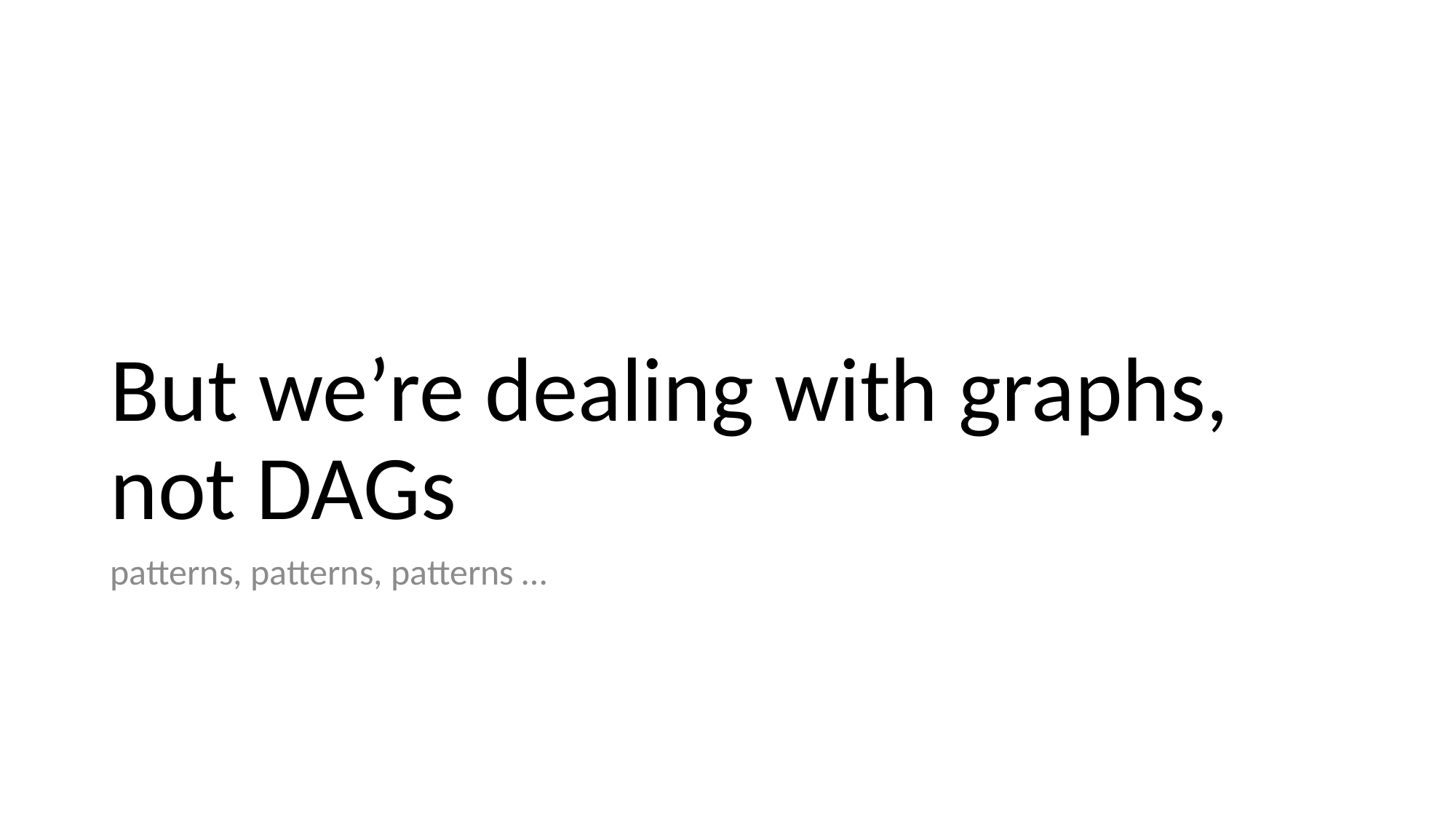

# But we’re dealing with graphs, not DAGs
patterns, patterns, patterns …